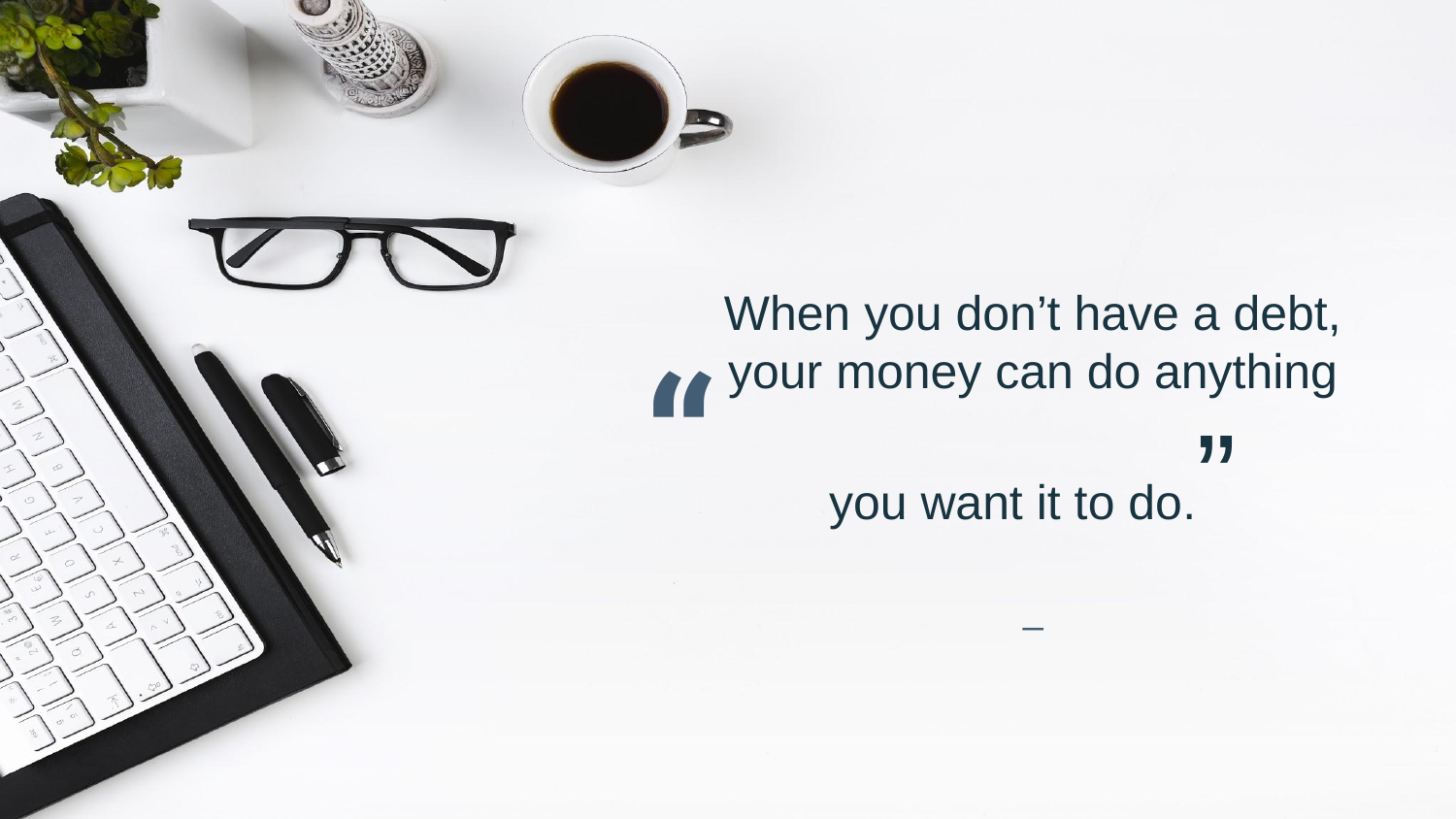

# When you don’t have a debt, your money can do anything you want it to do.”
“
—